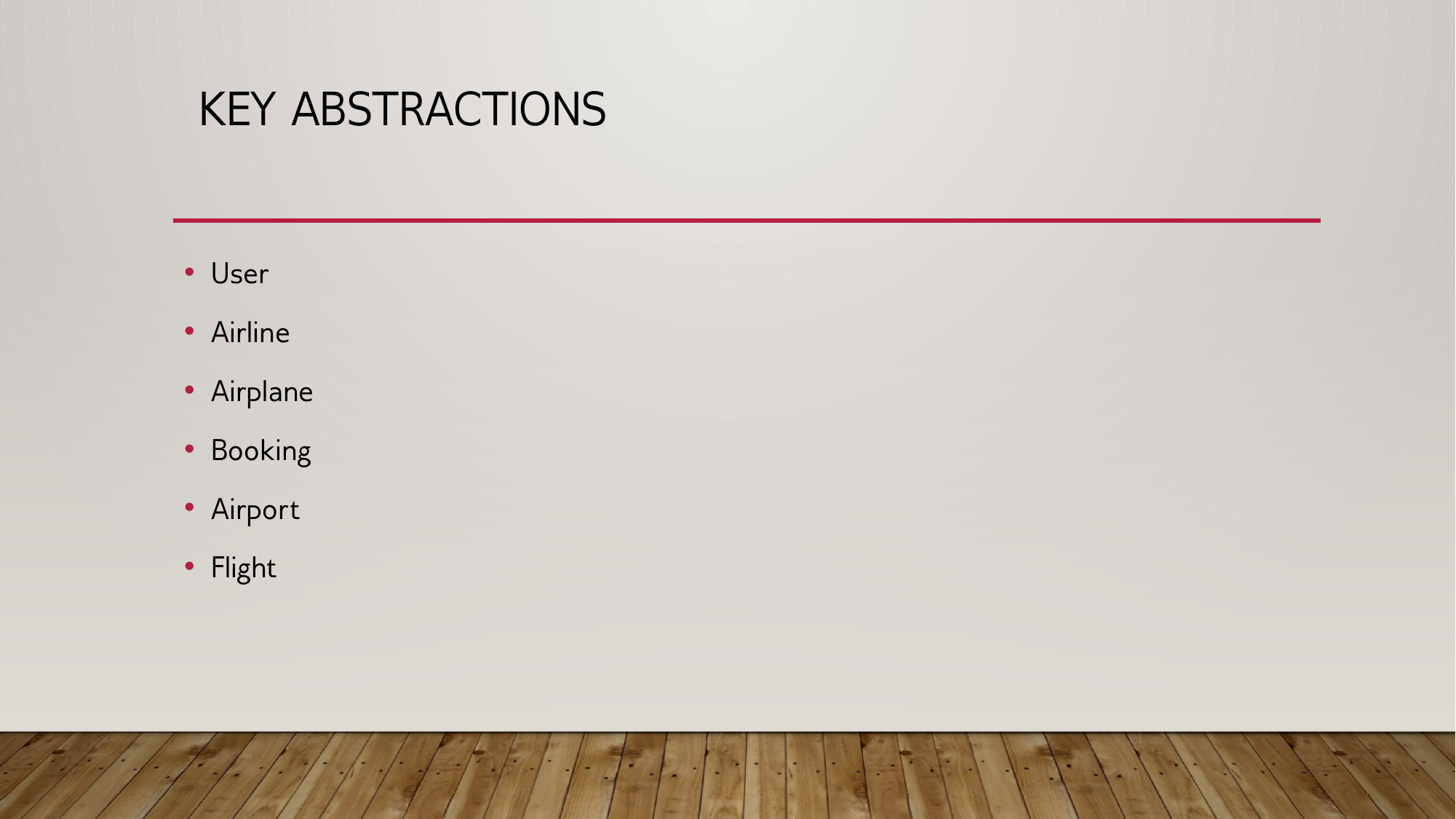

# Key Abstractions
User
Airline
Airplane
Booking
Airport
Flight